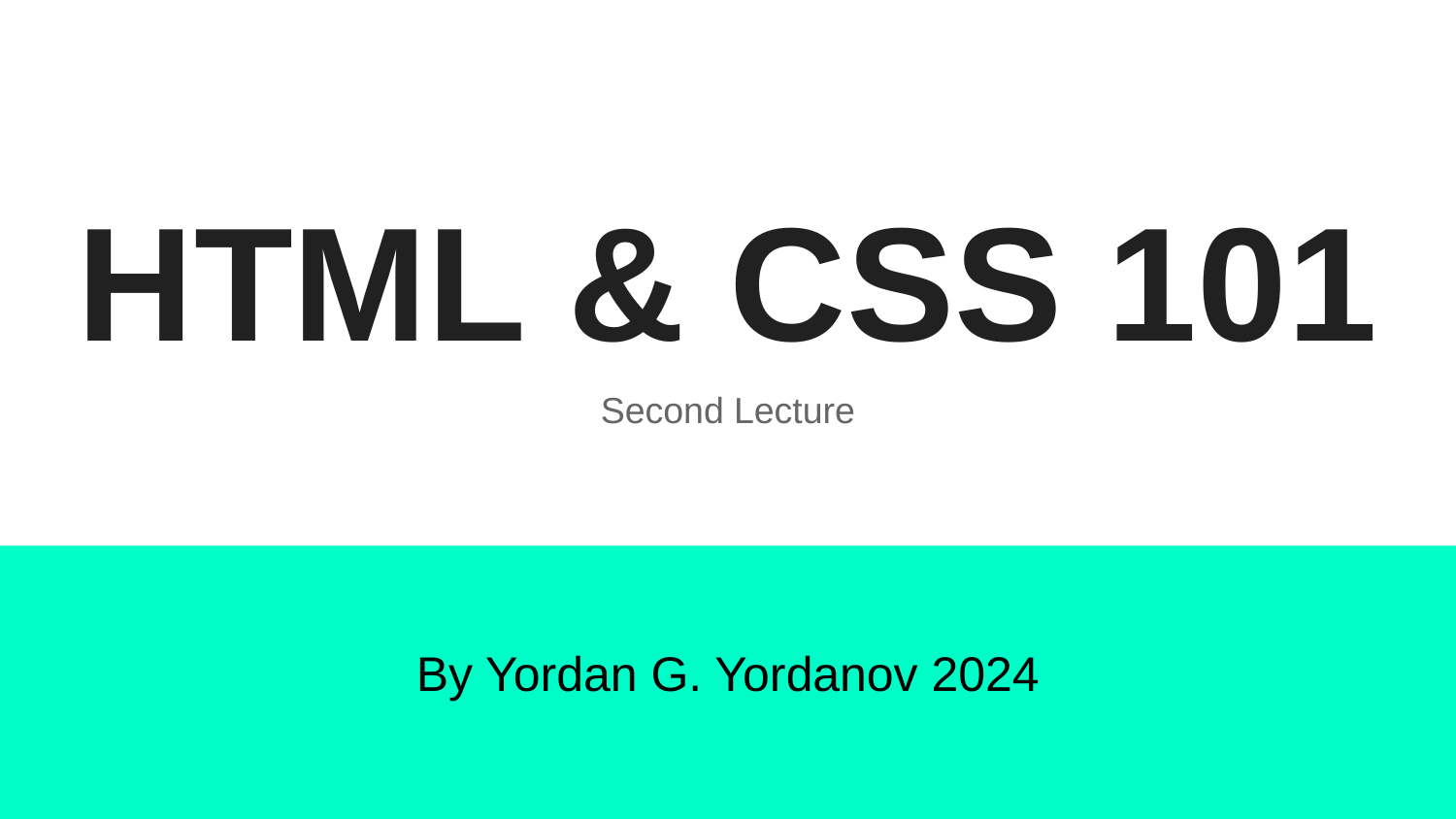

# HTML & CSS 101
Second Lecture
By Yordan G. Yordanov 2024